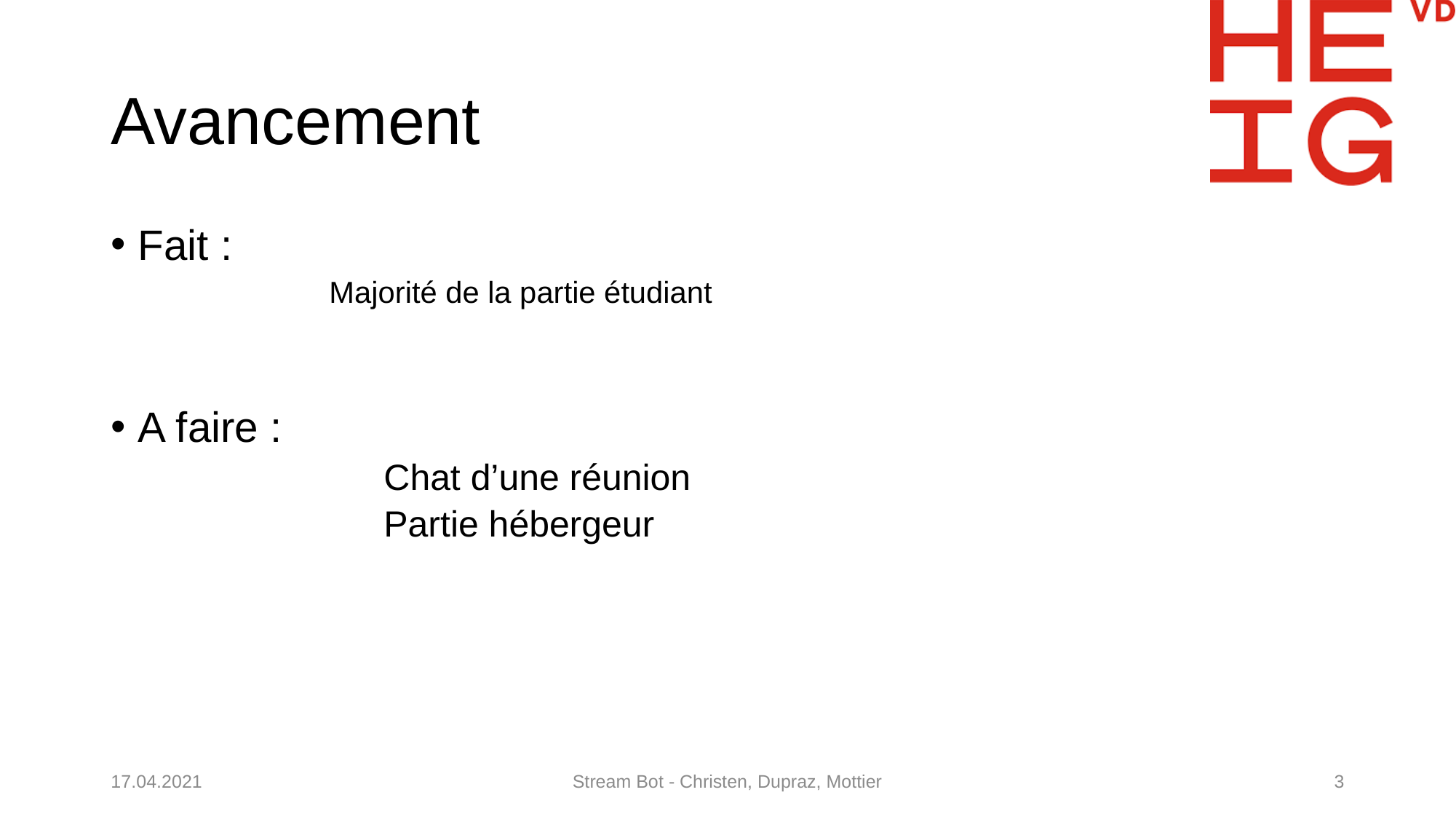

# Avancement
Fait :
	Majorité de la partie étudiant

A faire :
		Chat d’une réunion
		Partie hébergeur

17.04.2021
Stream Bot - Christen, Dupraz, Mottier
3